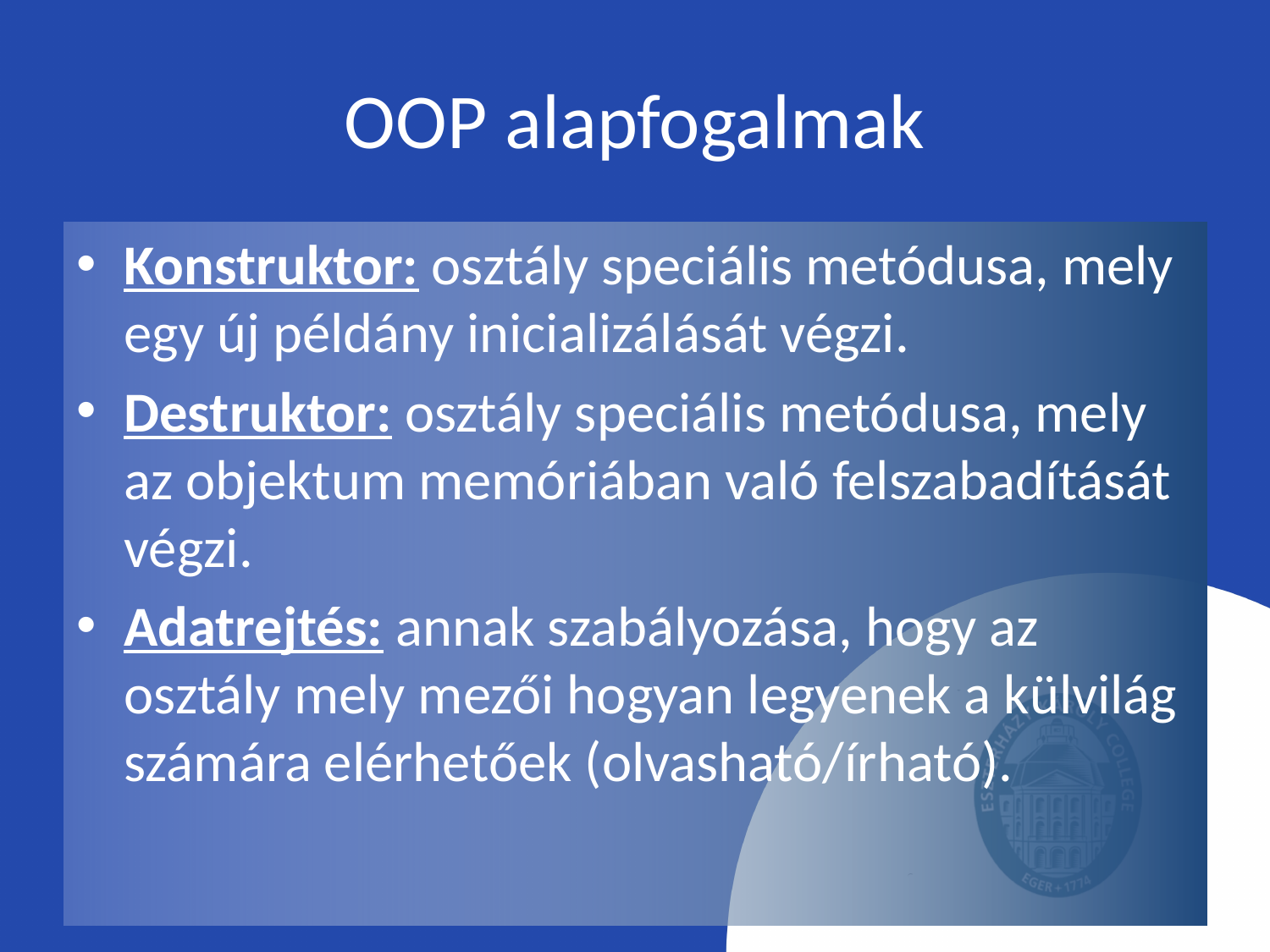

# OOP alapfogalmak
Konstruktor: osztály speciális metódusa, mely egy új példány inicializálását végzi.
Destruktor: osztály speciális metódusa, mely az objektum memóriában való felszabadítását végzi.
Adatrejtés: annak szabályozása, hogy az osztály mely mezői hogyan legyenek a külvilág számára elérhetőek (olvasható/írható).